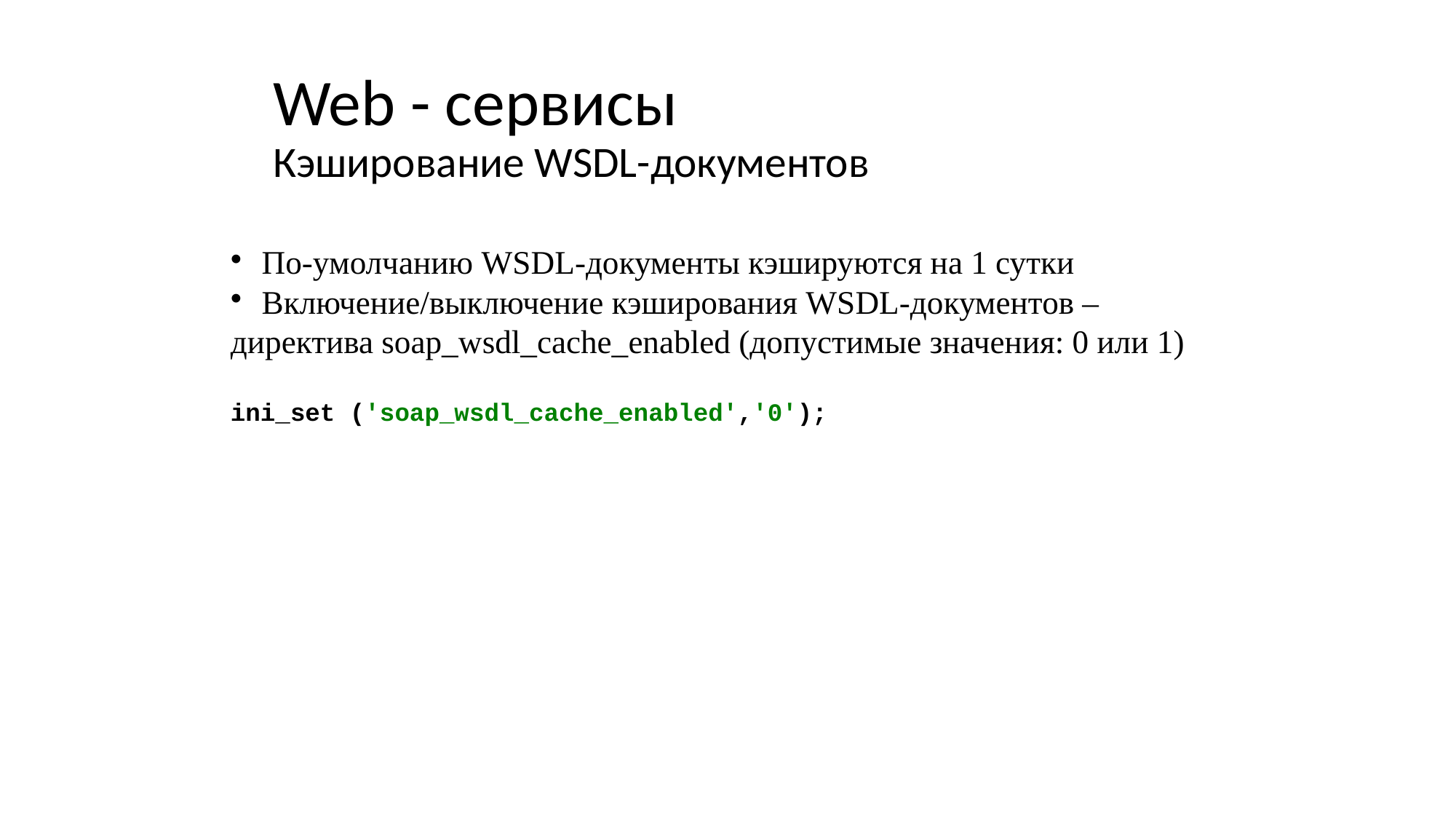

# Web - сервисы Кэширование WSDL-документов
  По-умолчанию WSDL-документы кэшируются на 1 сутки
  Включение/выключение кэширования WSDL-документов – директива soap_wsdl_cache_enabled (допустимые значения: 0 или 1)

ini_set ('soap_wsdl_cache_enabled','0');